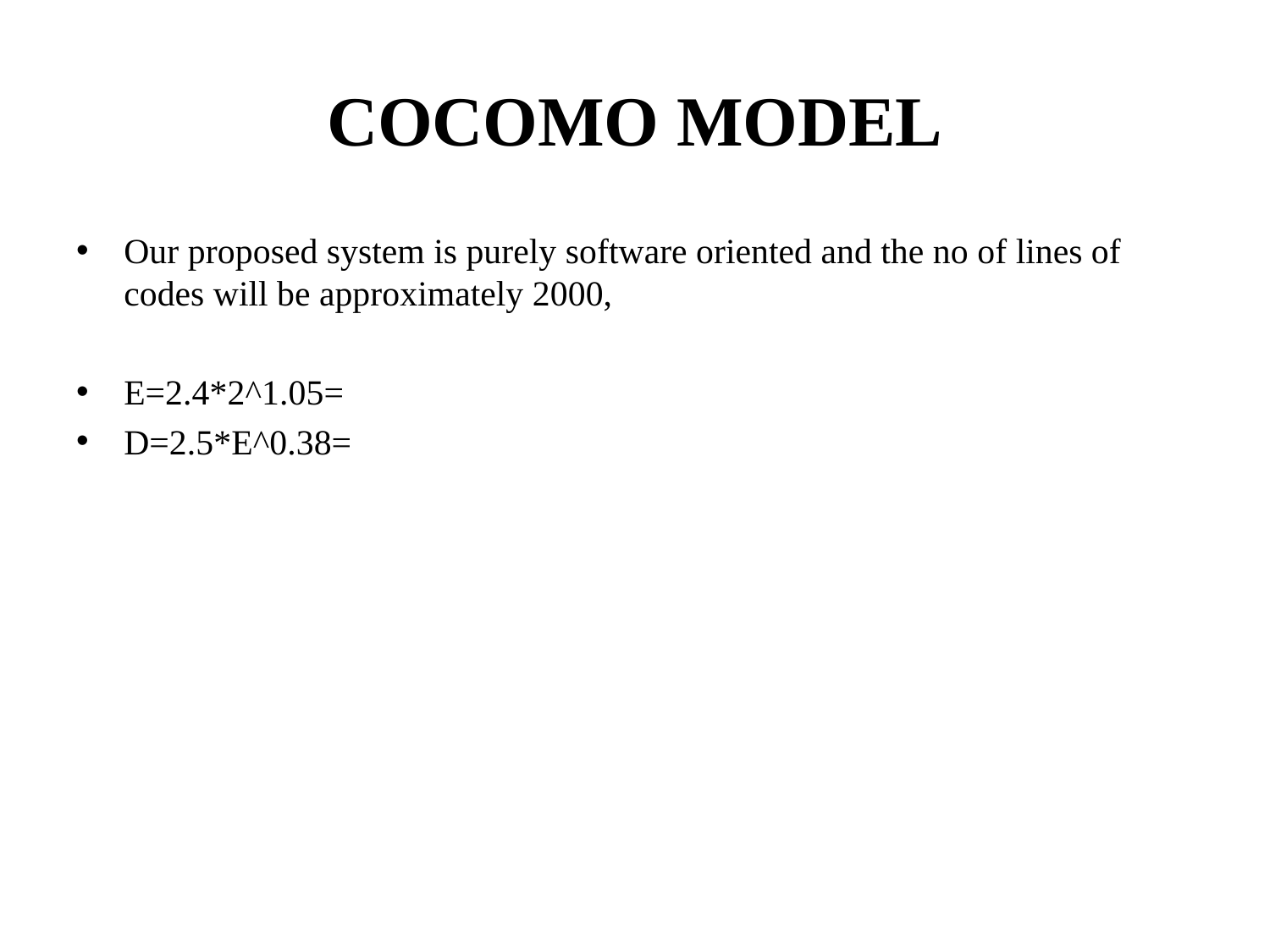

# COCOMO MODEL
Our proposed system is purely software oriented and the no of lines of codes will be approximately 2000,

E=2.4*2^1.05=
D=2.5*E^0.38=